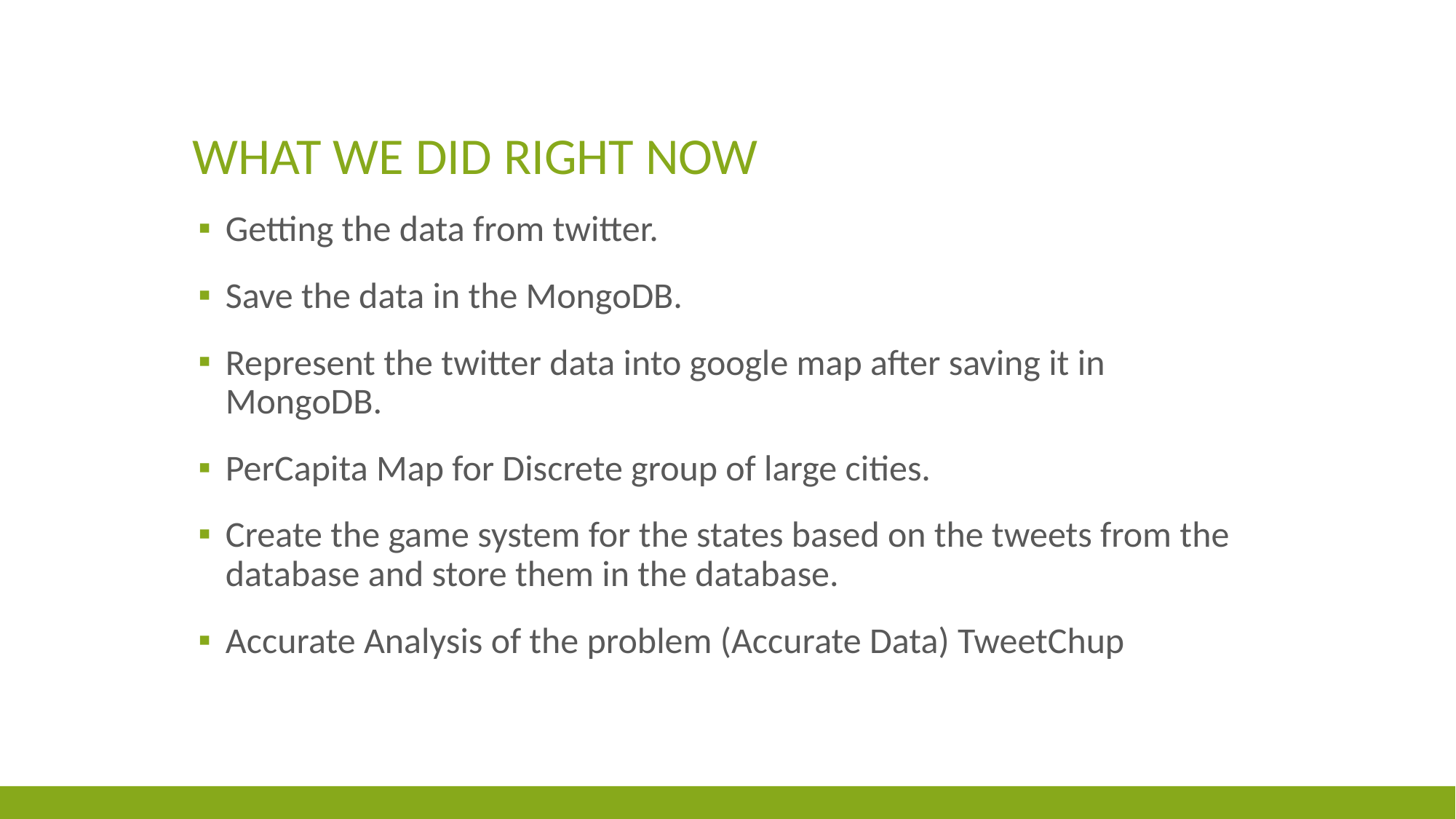

# What we did Right now
Getting the data from twitter.
Save the data in the MongoDB.
Represent the twitter data into google map after saving it in MongoDB.
PerCapita Map for Discrete group of large cities.
Create the game system for the states based on the tweets from the database and store them in the database.
Accurate Analysis of the problem (Accurate Data) TweetChup